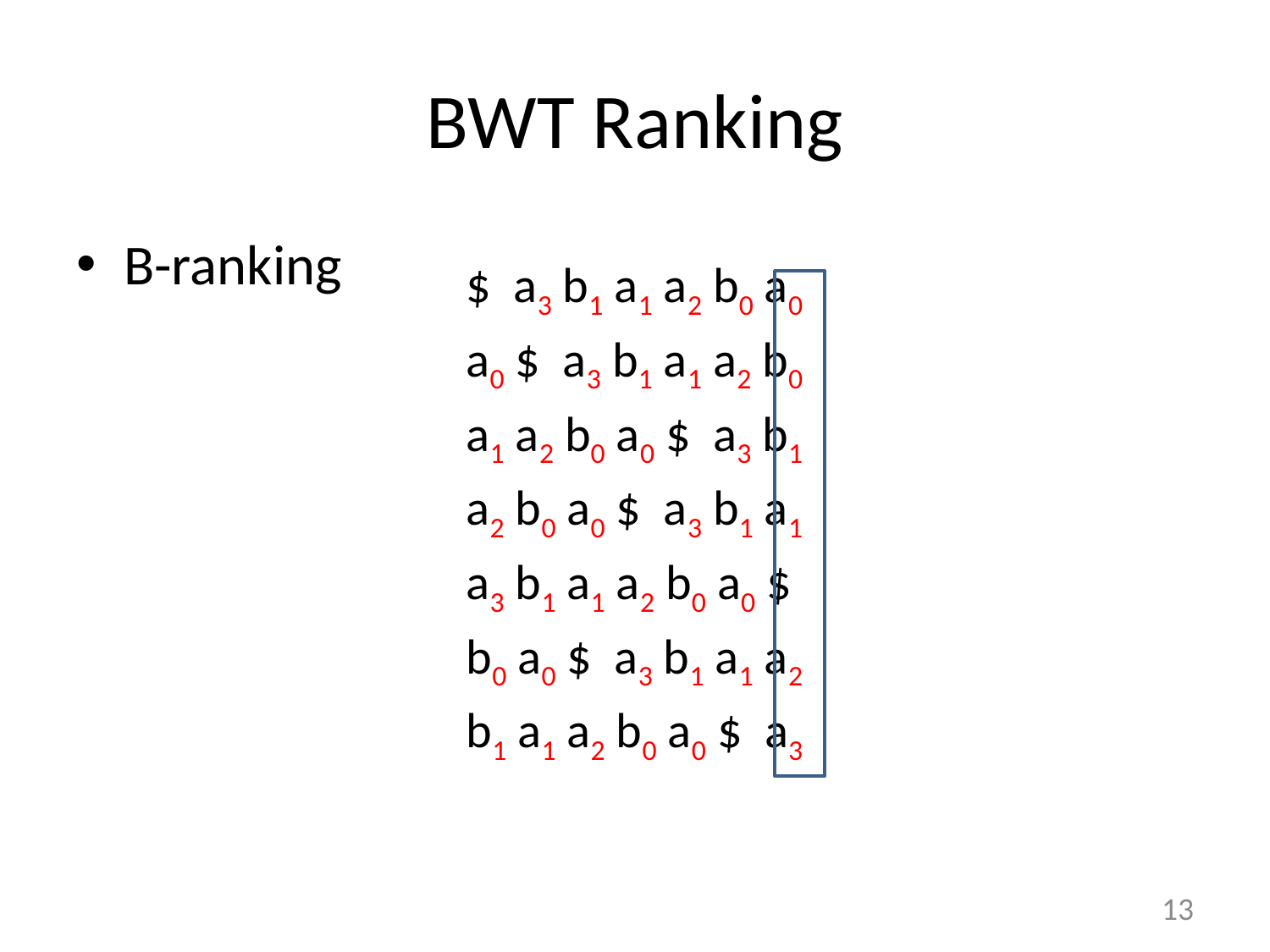

# BWT Ranking
B-ranking
| $ a3 b1 a1 a2 b0 a0 |
| --- |
| a0 $ a3 b1 a1 a2 b0 |
| a1 a2 b0 a0 $ a3 b1 |
| a2 b0 a0 $ a3 b1 a1 |
| a3 b1 a1 a2 b0 a0 $ |
| b0 a0 $ a3 b1 a1 a2 |
| b1 a1 a2 b0 a0 $ a3 |

13